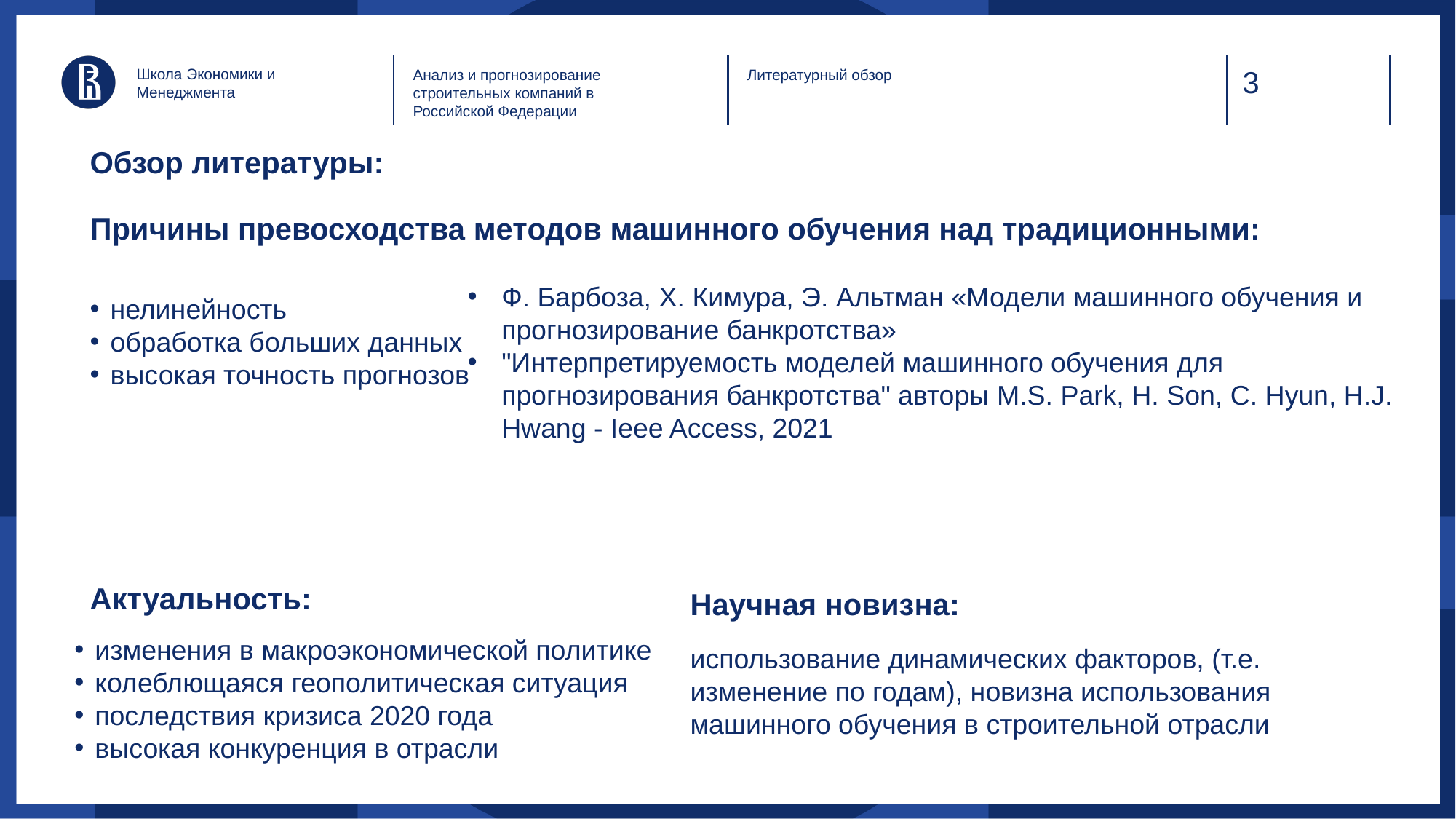

Школа Экономики и Менеджмента

Анализ и прогнозирование строительных компаний в Российской Федерации

Литературный обзор
Обзор литературы:
Причины превосходства методов машинного обучения над традиционными:
Ф. Барбоза, Х. Кимура, Э. Альтман «Модели машинного обучения и прогнозирование банкротства»
"Интерпретируемость моделей машинного обучения для прогнозирования банкротства" авторы M.S. Park, H. Son, C. Hyun, H.J. Hwang - Ieee Access, 2021

нелинейность
обработка больших данных
высокая точность прогнозов
Актуальность:
Научная новизна:
изменения в макроэкономической политике
колеблющаяся геополитическая ситуация
последствия кризиса 2020 года
высокая конкуренция в отрасли
использование динамических факторов, (т.е. изменение по годам), новизна использования машинного обучения в строительной отрасли